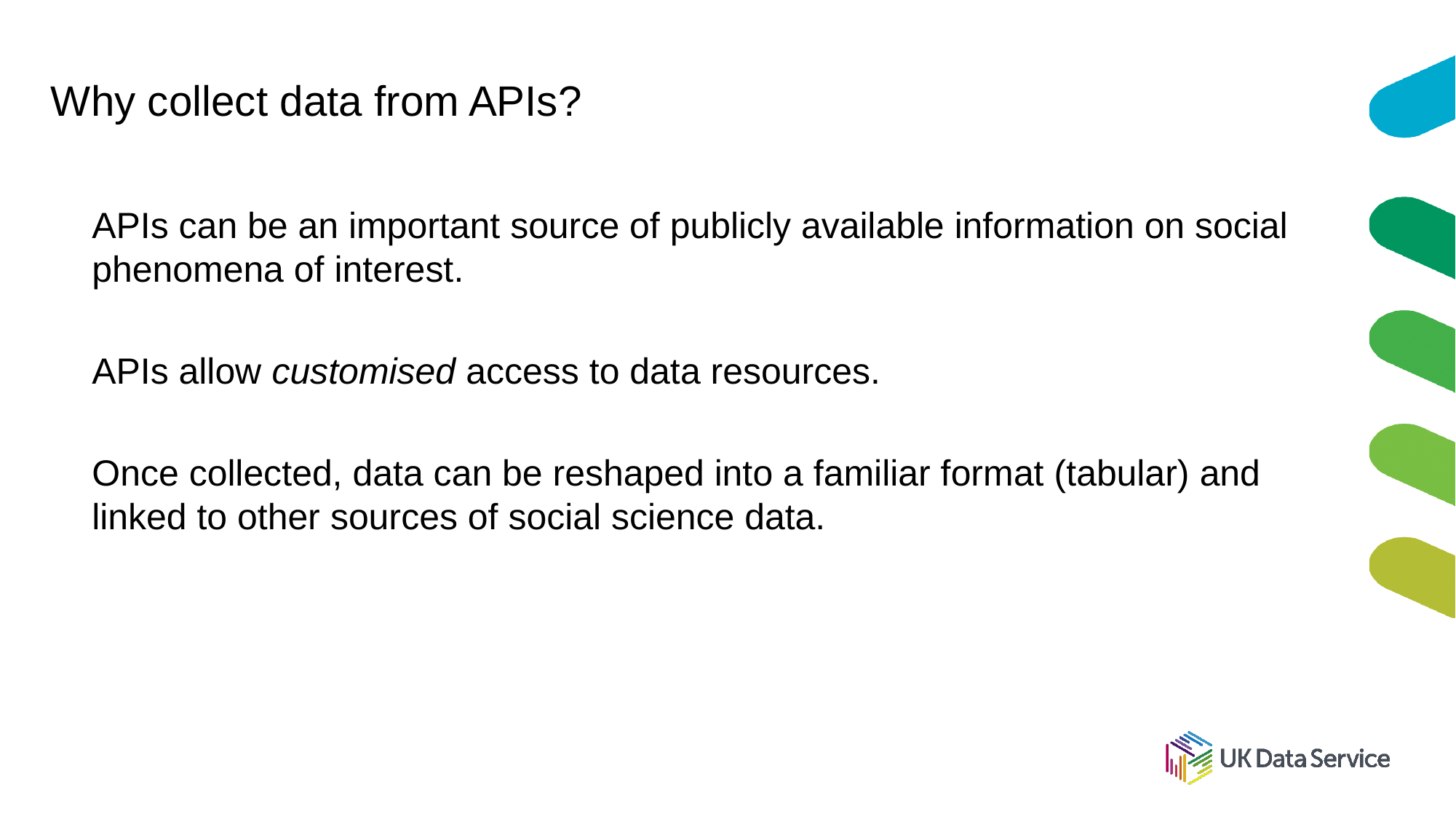

# Why collect data from APIs?
APIs can be an important source of publicly available information on social phenomena of interest.

APIs allow customised access to data resources.

Once collected, data can be reshaped into a familiar format (tabular) and linked to other sources of social science data.